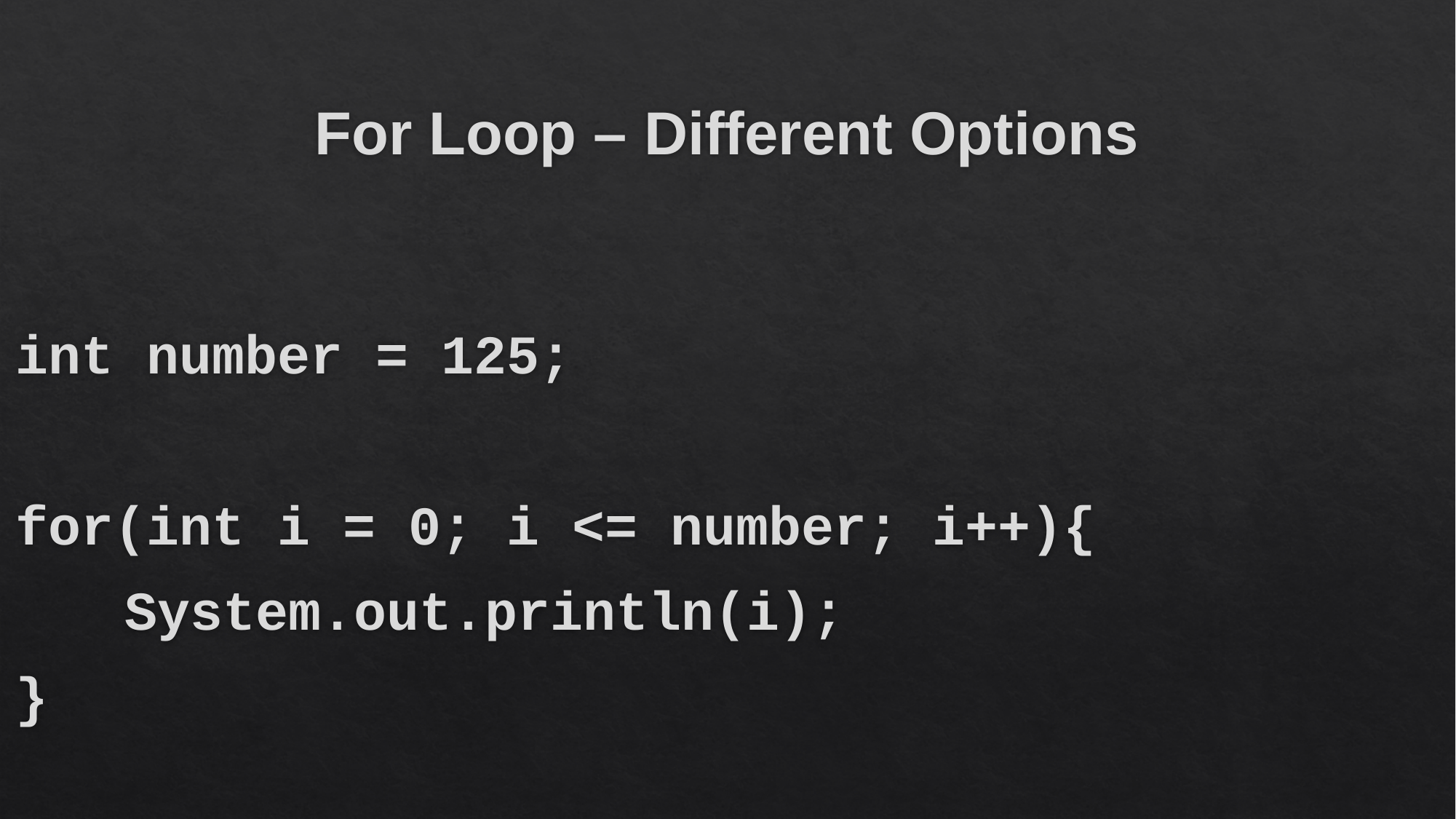

# For Loop – Different Options
int number = 125;

for(int i = 0; i <= number; i++){
	System.out.println(i);
}